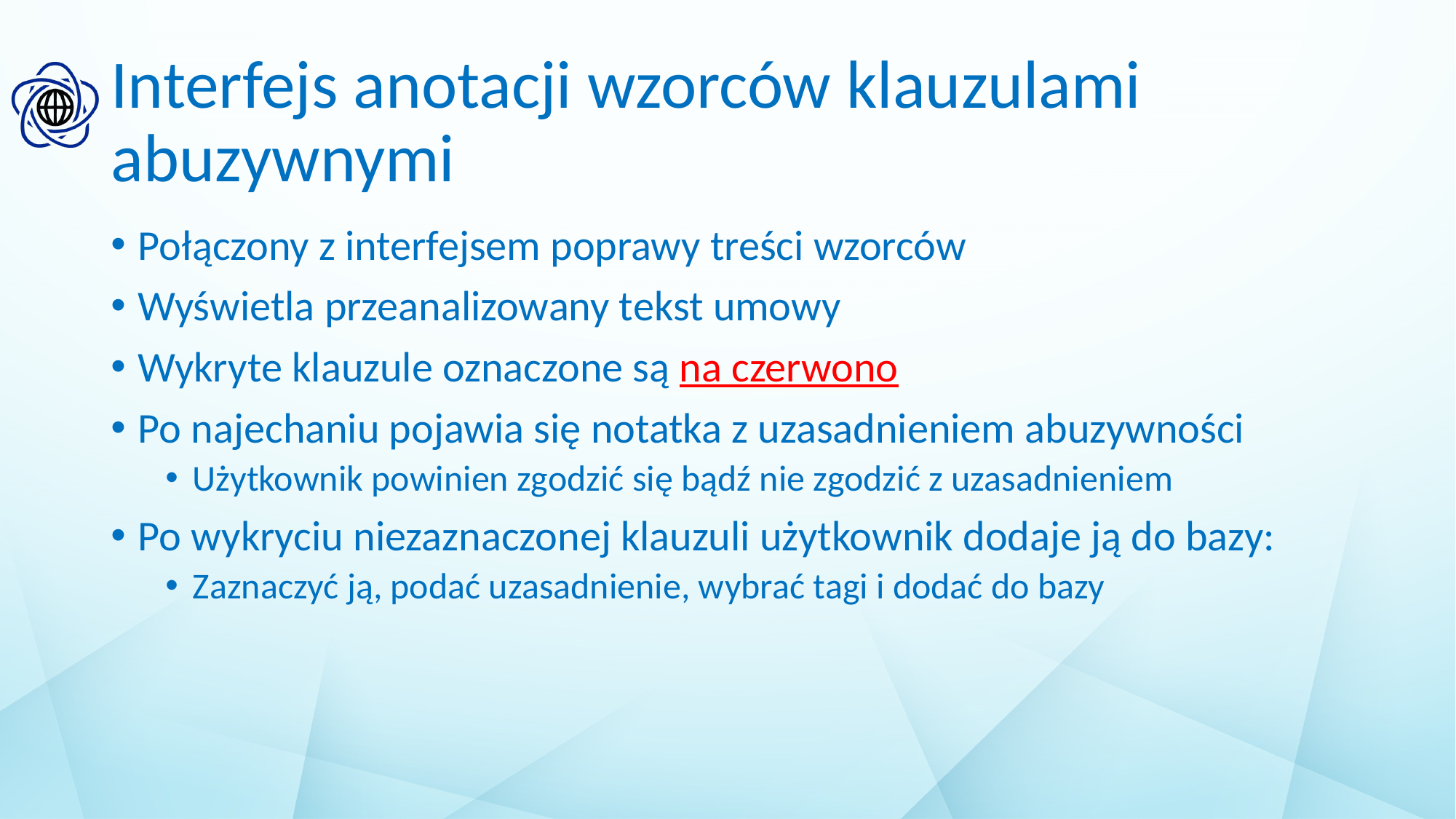

# Interfejs anotacji wzorców klauzulami abuzywnymi
Połączony z interfejsem poprawy treści wzorców
Wyświetla przeanalizowany tekst umowy
Wykryte klauzule oznaczone są na czerwono
Po najechaniu pojawia się notatka z uzasadnieniem abuzywności
Użytkownik powinien zgodzić się bądź nie zgodzić z uzasadnieniem
Po wykryciu niezaznaczonej klauzuli użytkownik dodaje ją do bazy:
Zaznaczyć ją, podać uzasadnienie, wybrać tagi i dodać do bazy